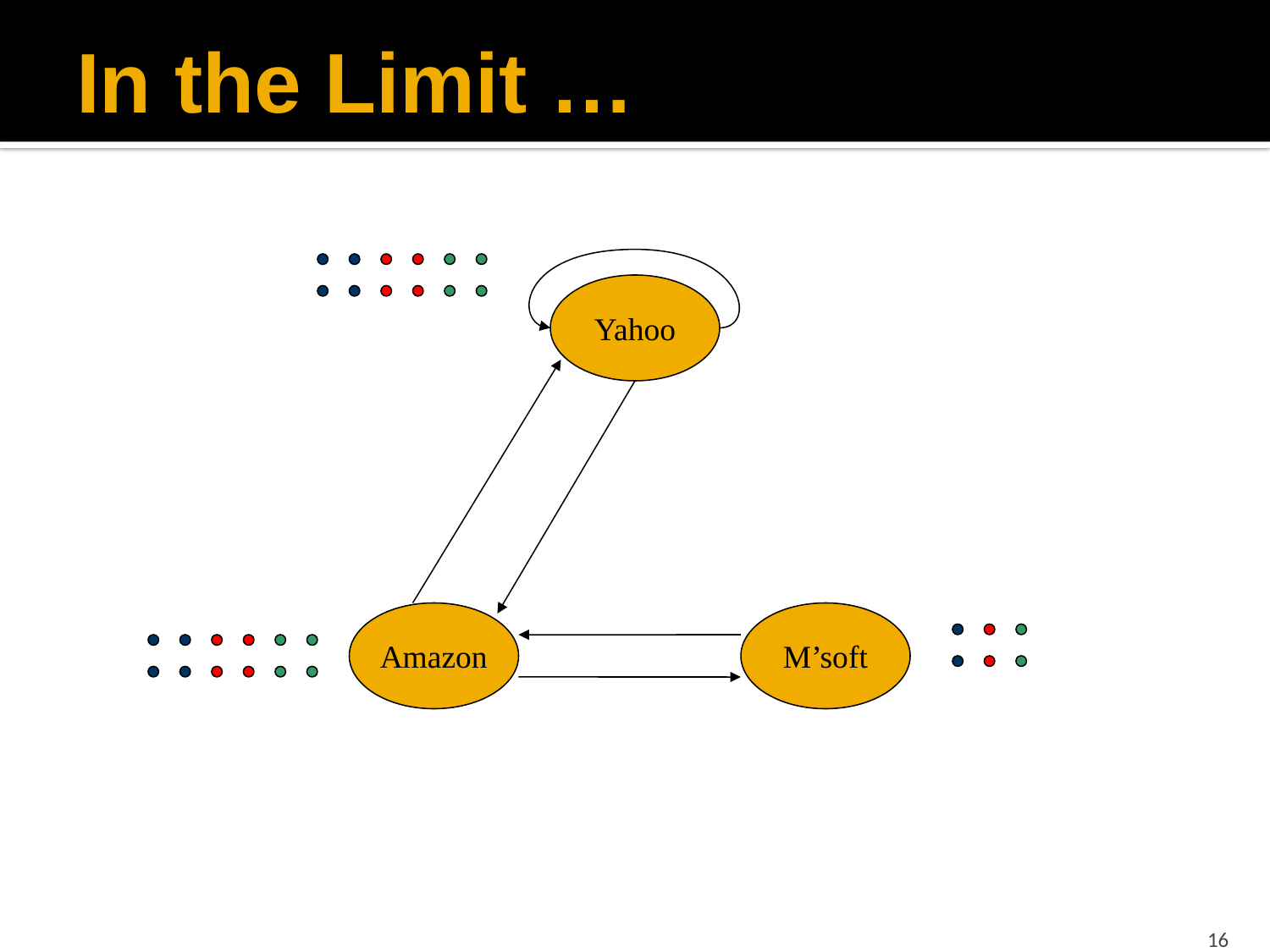

# In the Limit …

Yahoo

Amazon
M’soft

16